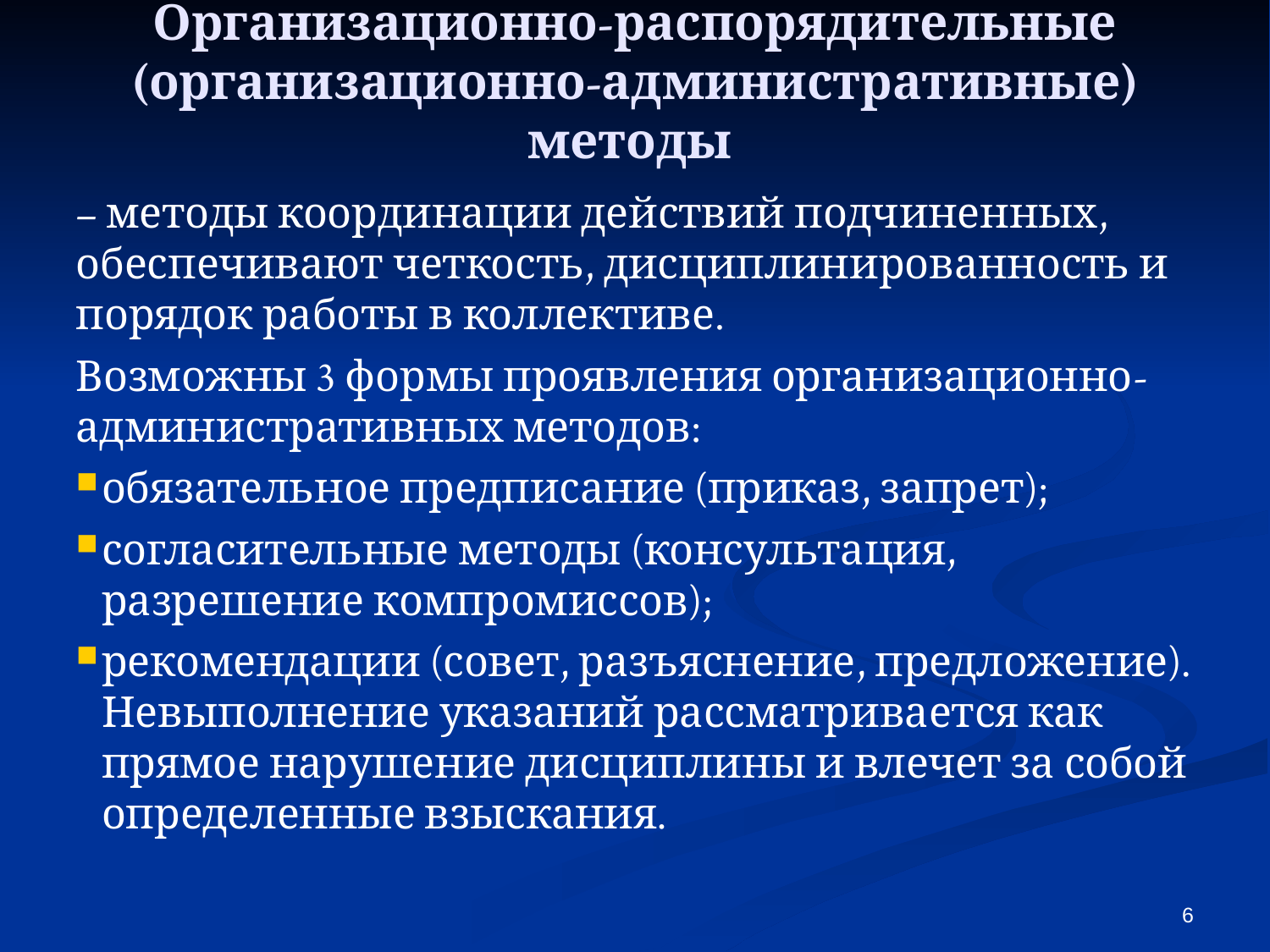

Организационно-распорядительные (организационно-административные) методы
– методы координации действий подчиненных, обеспечивают четкость, дисциплинированность и порядок работы в коллективе.
Возможны 3 формы проявления организационно-административных методов:
обязательное предписание (приказ, запрет);
согласительные методы (консультация, разрешение компромиссов);
рекомендации (совет, разъяснение, предложение). Невыполнение указаний рассматривается как прямое нарушение дисциплины и влечет за собой определенные взыскания.
6